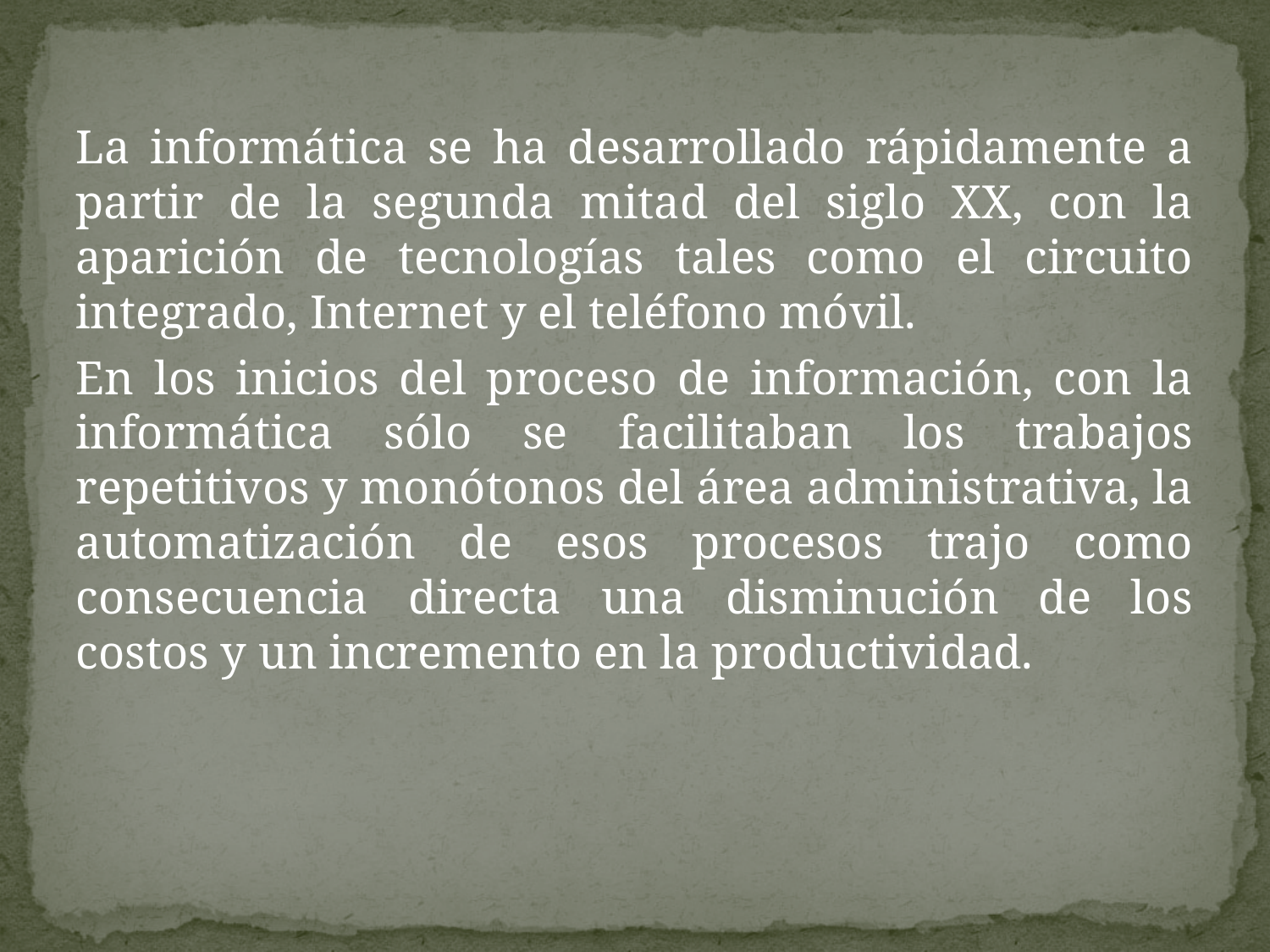

La informática se ha desarrollado rápidamente a partir de la segunda mitad del siglo XX, con la aparición de tecnologías tales como el circuito integrado, Internet y el teléfono móvil.
En los inicios del proceso de información, con la informática sólo se facilitaban los trabajos repetitivos y monótonos del área administrativa, la automatización de esos procesos trajo como consecuencia directa una disminución de los costos y un incremento en la productividad.